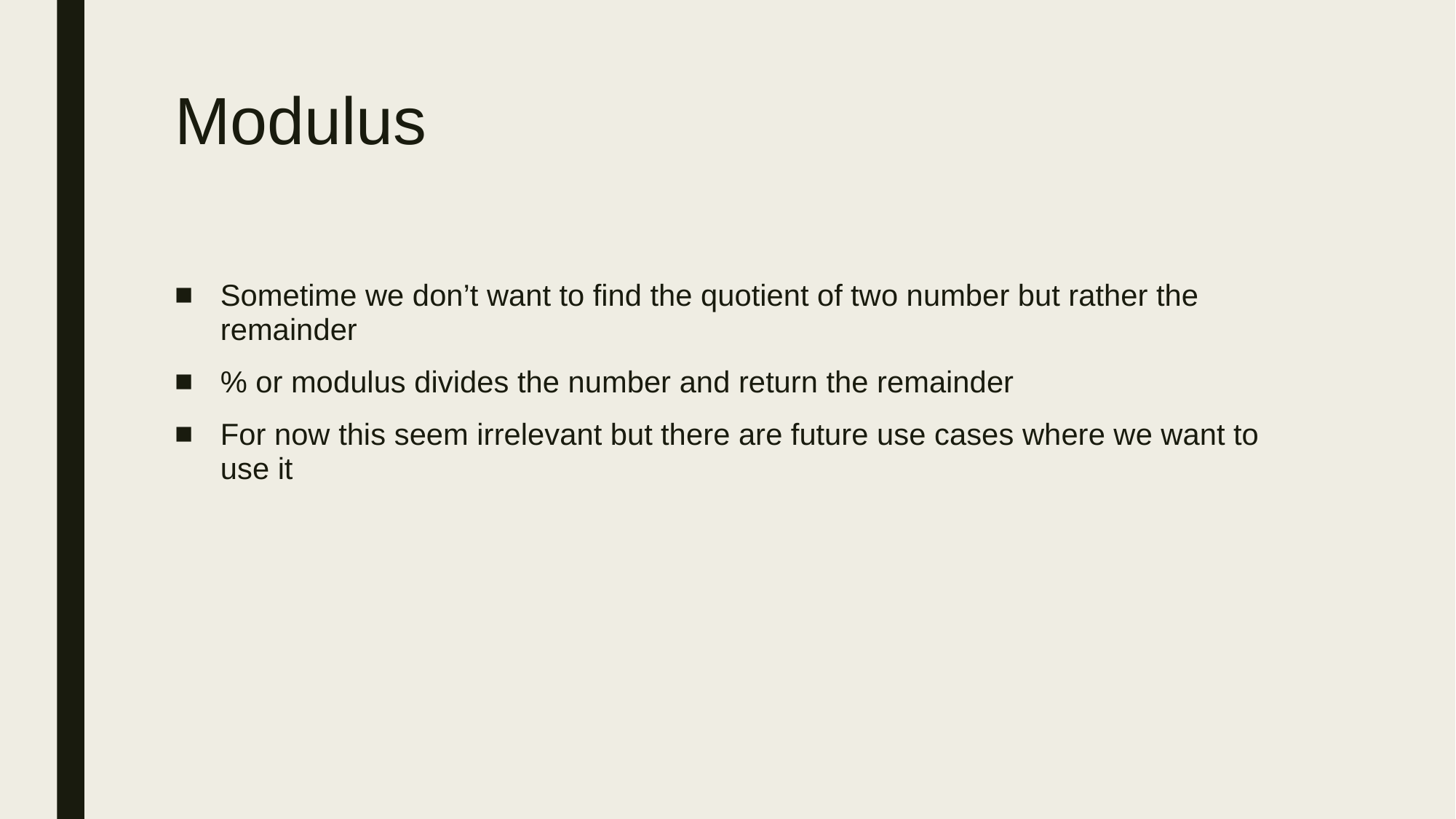

# Modulus
Sometime we don’t want to find the quotient of two number but rather the remainder
% or modulus divides the number and return the remainder
For now this seem irrelevant but there are future use cases where we want to use it